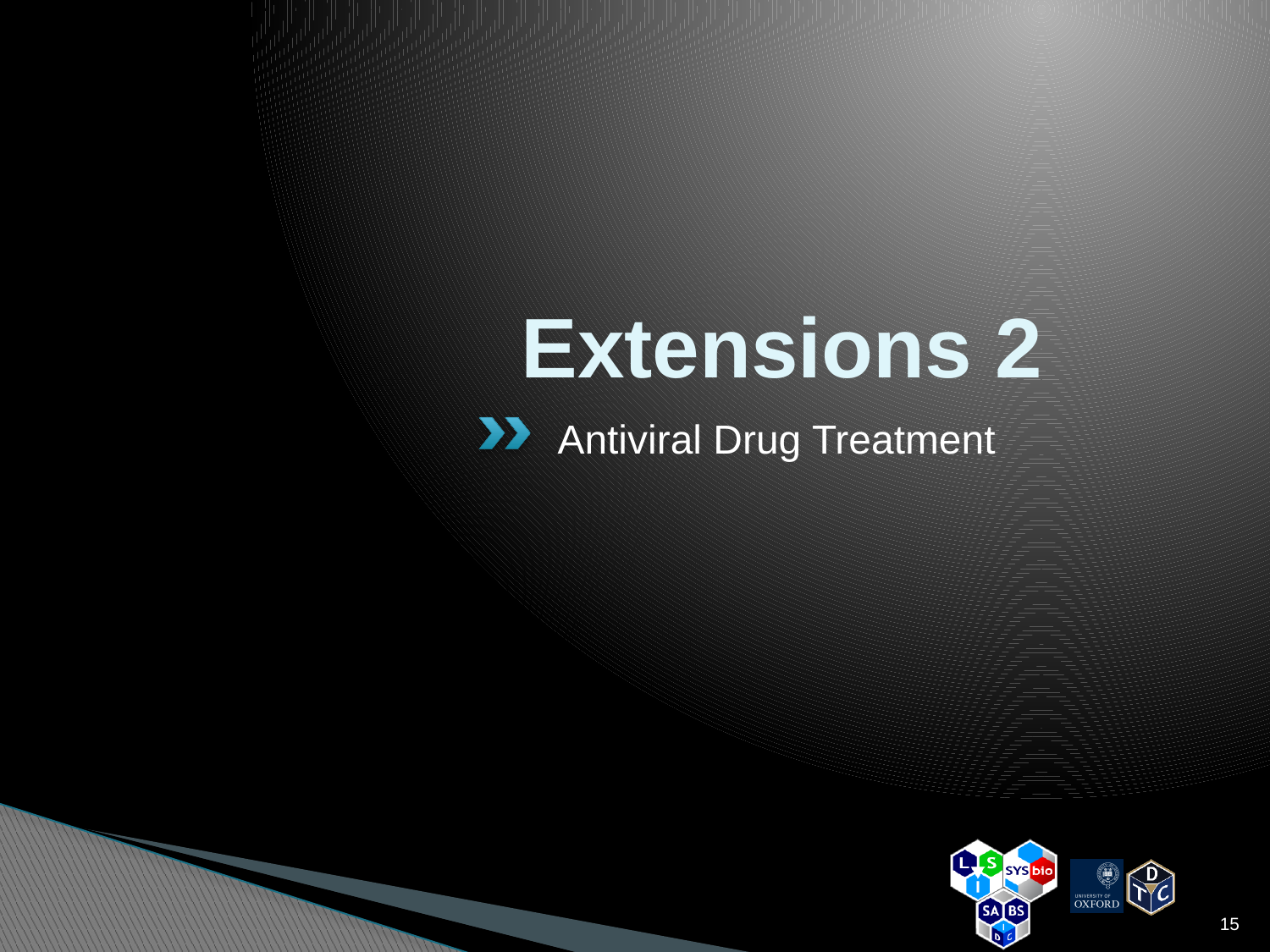

# Extensions 2
Antiviral Drug Treatment
15